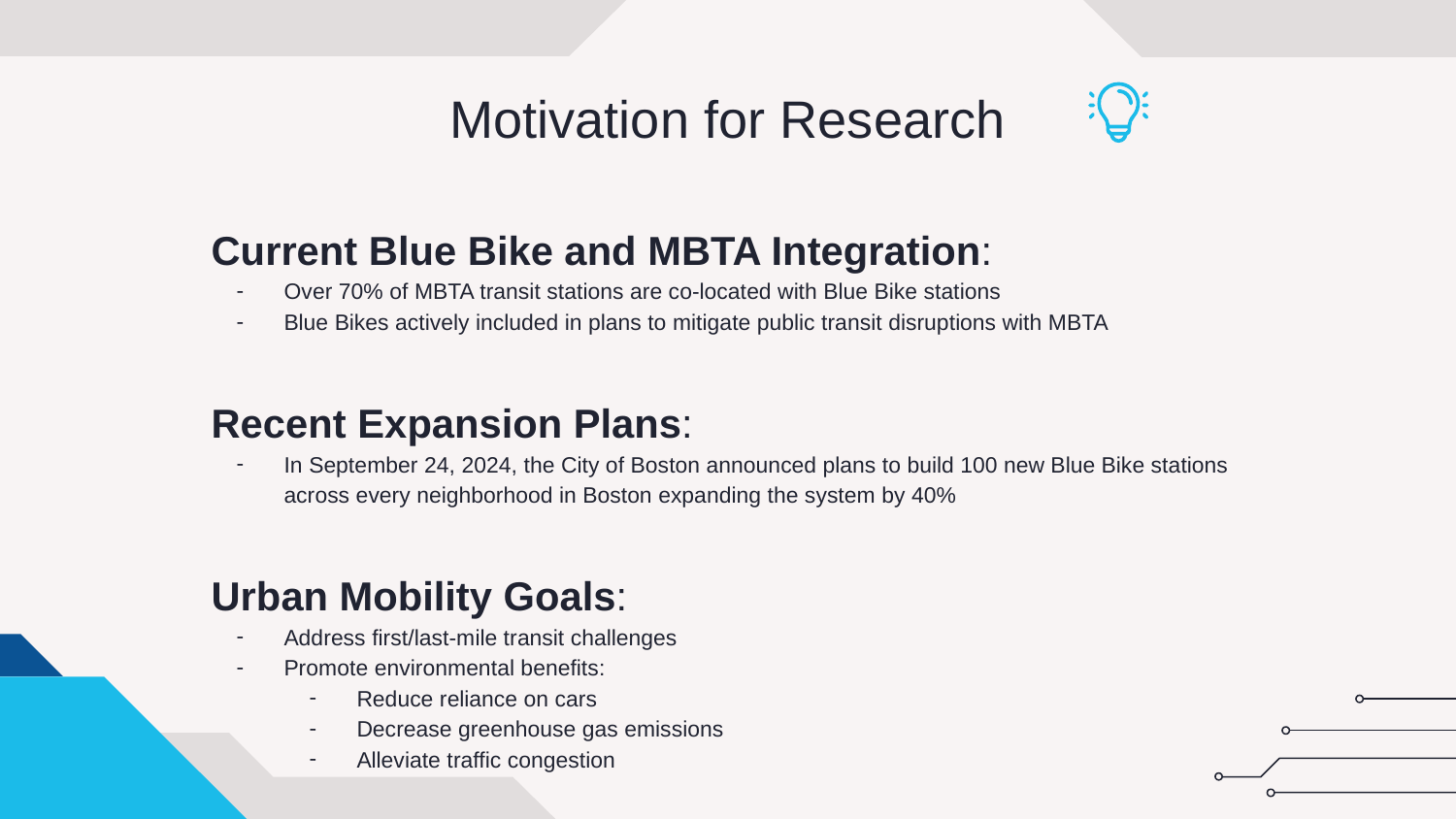

# Motivation for Research

Current Blue Bike and MBTA Integration:
Over 70% of MBTA transit stations are co-located with Blue Bike stations
Blue Bikes actively included in plans to mitigate public transit disruptions with MBTA

Recent Expansion Plans:
In September 24, 2024, the City of Boston announced plans to build 100 new Blue Bike stations across every neighborhood in Boston expanding the system by 40%

Urban Mobility Goals:
Address first/last-mile transit challenges
Promote environmental benefits:
Reduce reliance on cars
Decrease greenhouse gas emissions
Alleviate traffic congestion